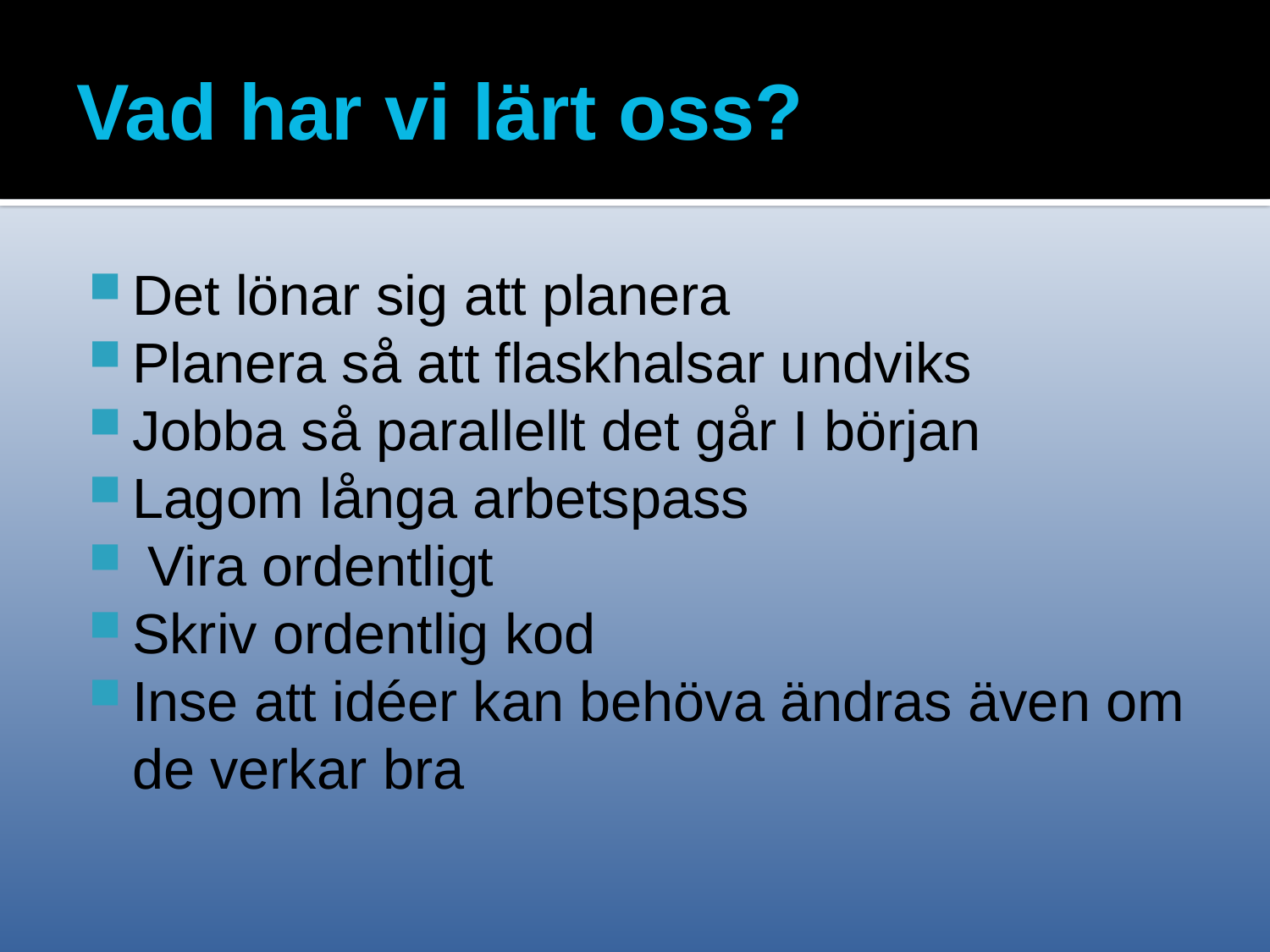

# Vad har vi lärt oss?
Det lönar sig att planera
Planera så att flaskhalsar undviks
Jobba så parallellt det går I början
Lagom långa arbetspass
 Vira ordentligt
Skriv ordentlig kod
Inse att idéer kan behöva ändras även om de verkar bra